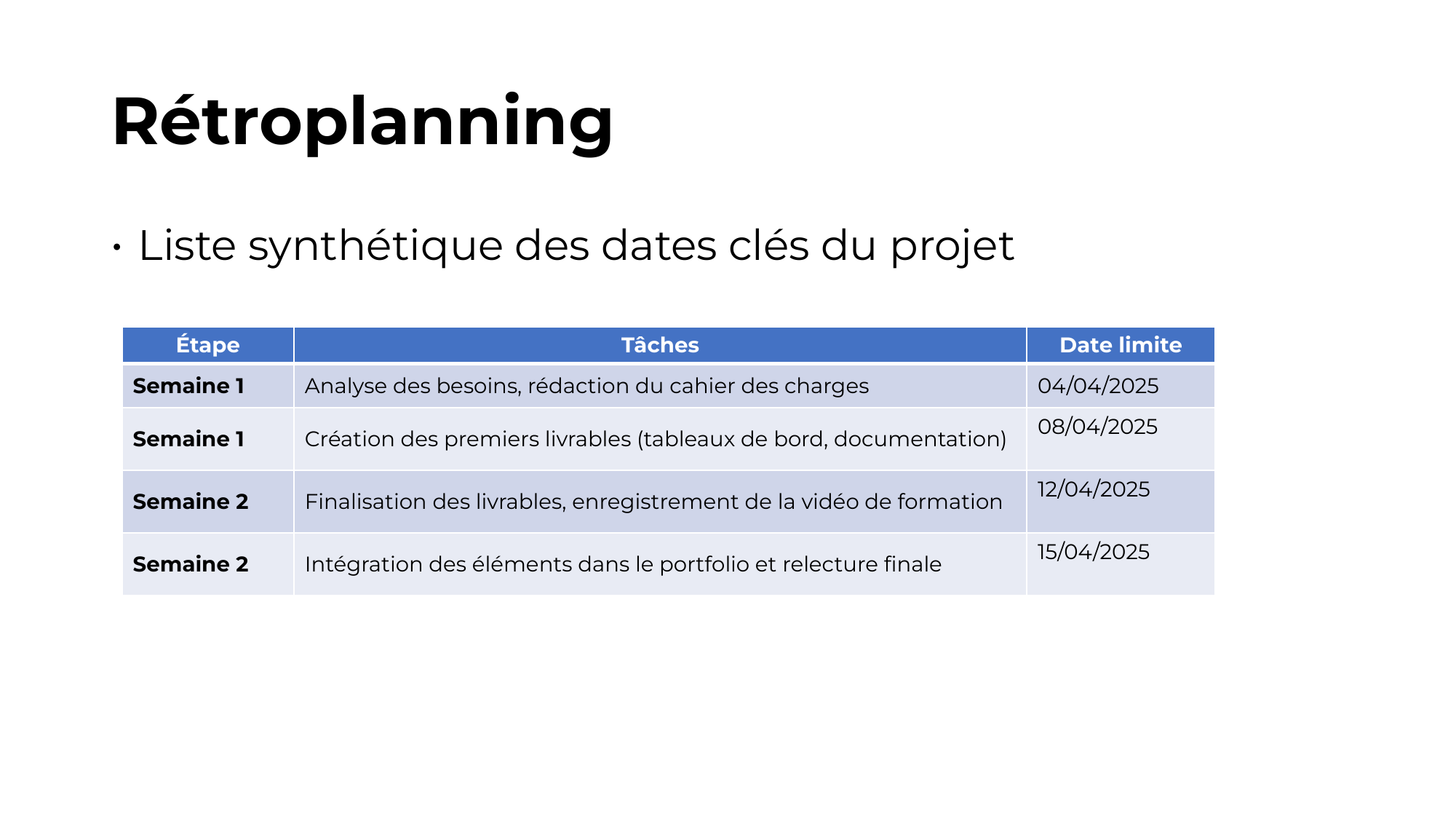

# Rétroplanning
Liste synthétique des dates clés du projet
| Étape | Tâches | Date limite |
| --- | --- | --- |
| Semaine 1 | Analyse des besoins, rédaction du cahier des charges | 04/04/2025 |
| Semaine 1 | Création des premiers livrables (tableaux de bord, documentation) | 08/04/2025 |
| Semaine 2 | Finalisation des livrables, enregistrement de la vidéo de formation | 12/04/2025 |
| Semaine 2 | Intégration des éléments dans le portfolio et relecture finale | 15/04/2025 |